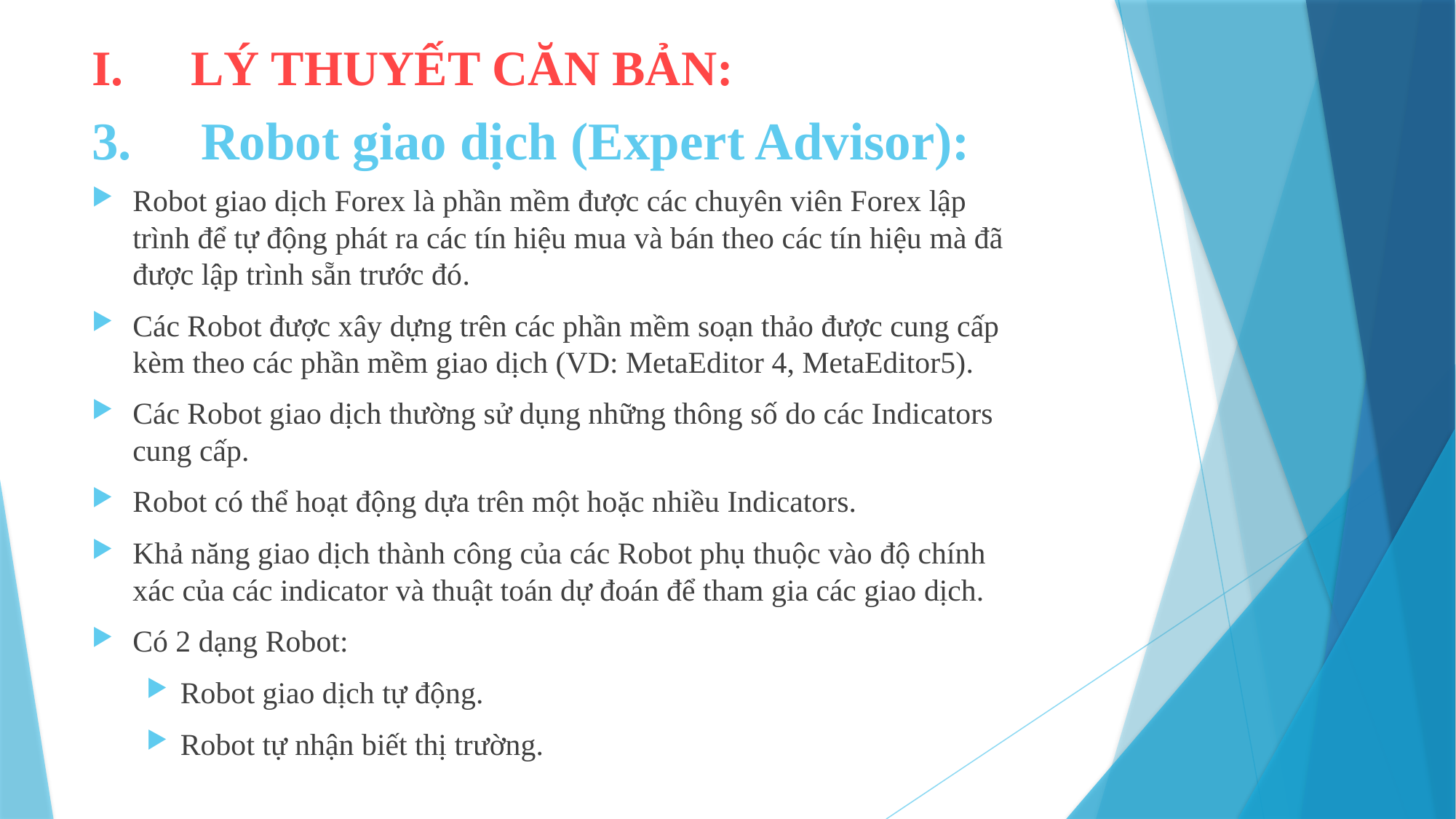

# I.	LÝ THUYẾT CĂN BẢN:
3.	Robot giao dịch (Expert Advisor):
Robot giao dịch Forex là phần mềm được các chuyên viên Forex lập trình để tự động phát ra các tín hiệu mua và bán theo các tín hiệu mà đã được lập trình sẵn trước đó.
Các Robot được xây dựng trên các phần mềm soạn thảo được cung cấp kèm theo các phần mềm giao dịch (VD: MetaEditor 4, MetaEditor5).
Các Robot giao dịch thường sử dụng những thông số do các Indicators cung cấp.
Robot có thể hoạt động dựa trên một hoặc nhiều Indicators.
Khả năng giao dịch thành công của các Robot phụ thuộc vào độ chính xác của các indicator và thuật toán dự đoán để tham gia các giao dịch.
Có 2 dạng Robot:
Robot giao dịch tự động.
Robot tự nhận biết thị trường.